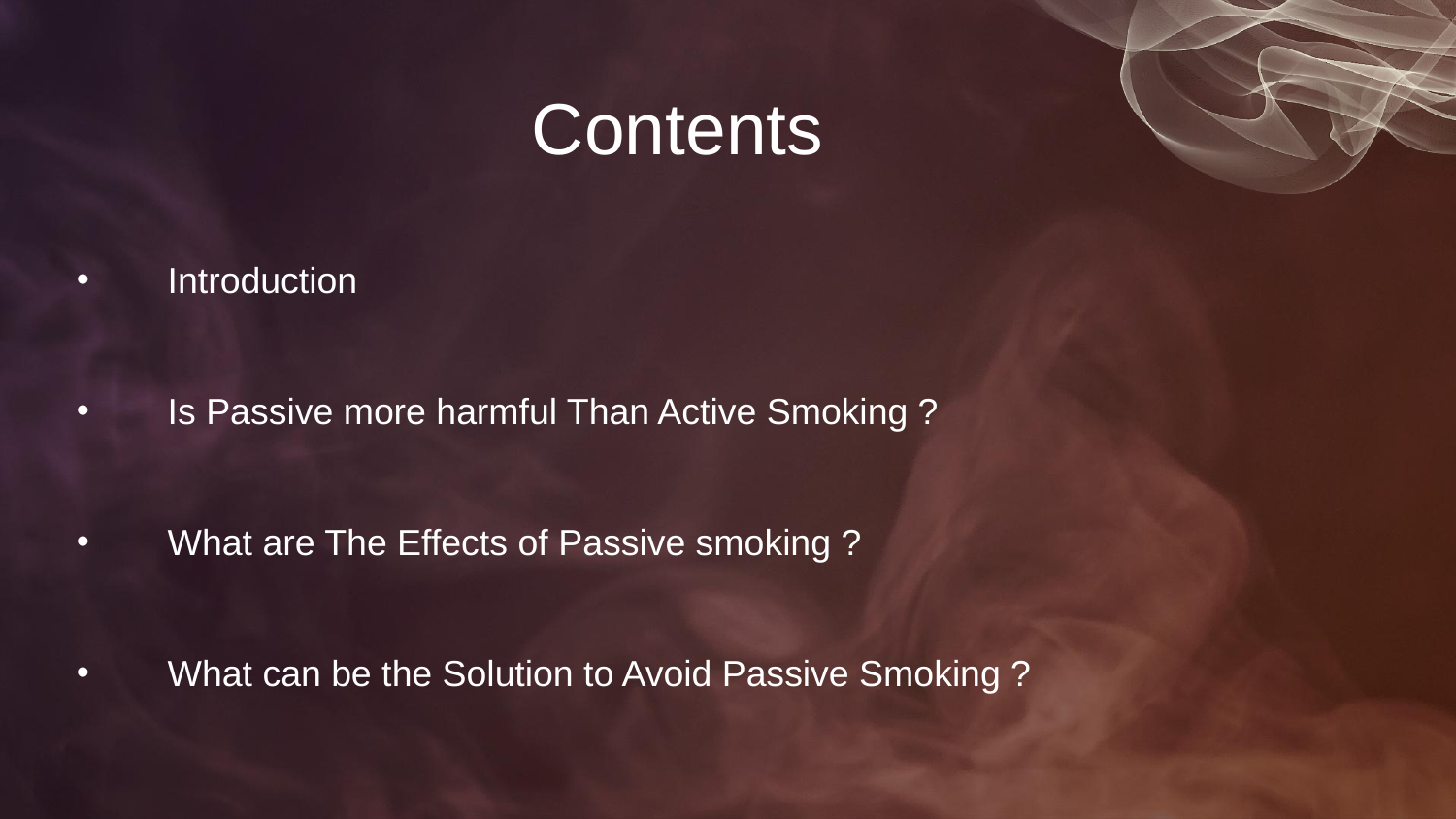

Contents
Introduction
Is Passive more harmful Than Active Smoking ?
What are The Effects of Passive smoking ?
What can be the Solution to Avoid Passive Smoking ?